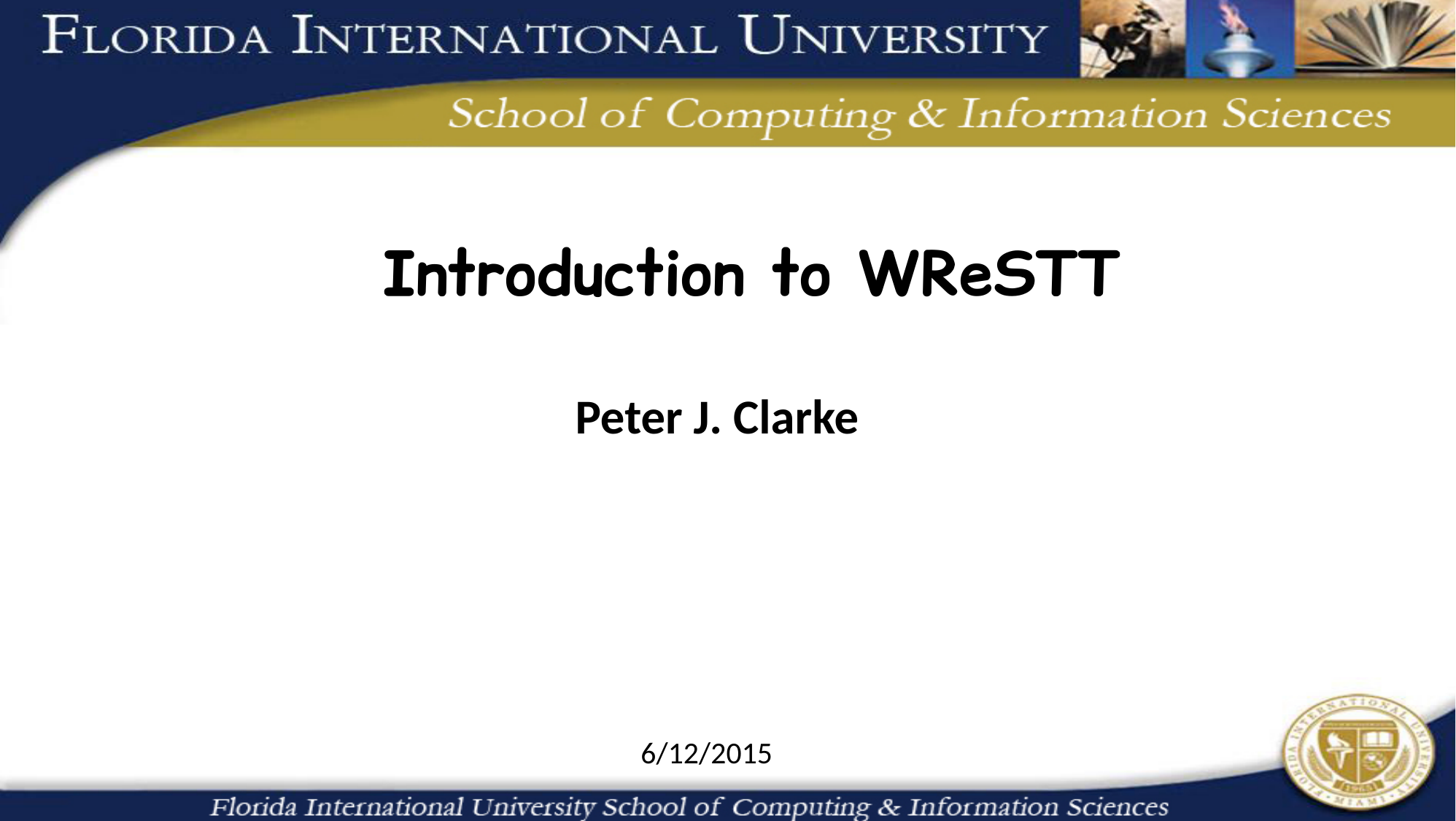

Introduction to WReSTT
Peter J. Clarke
6/12/2015